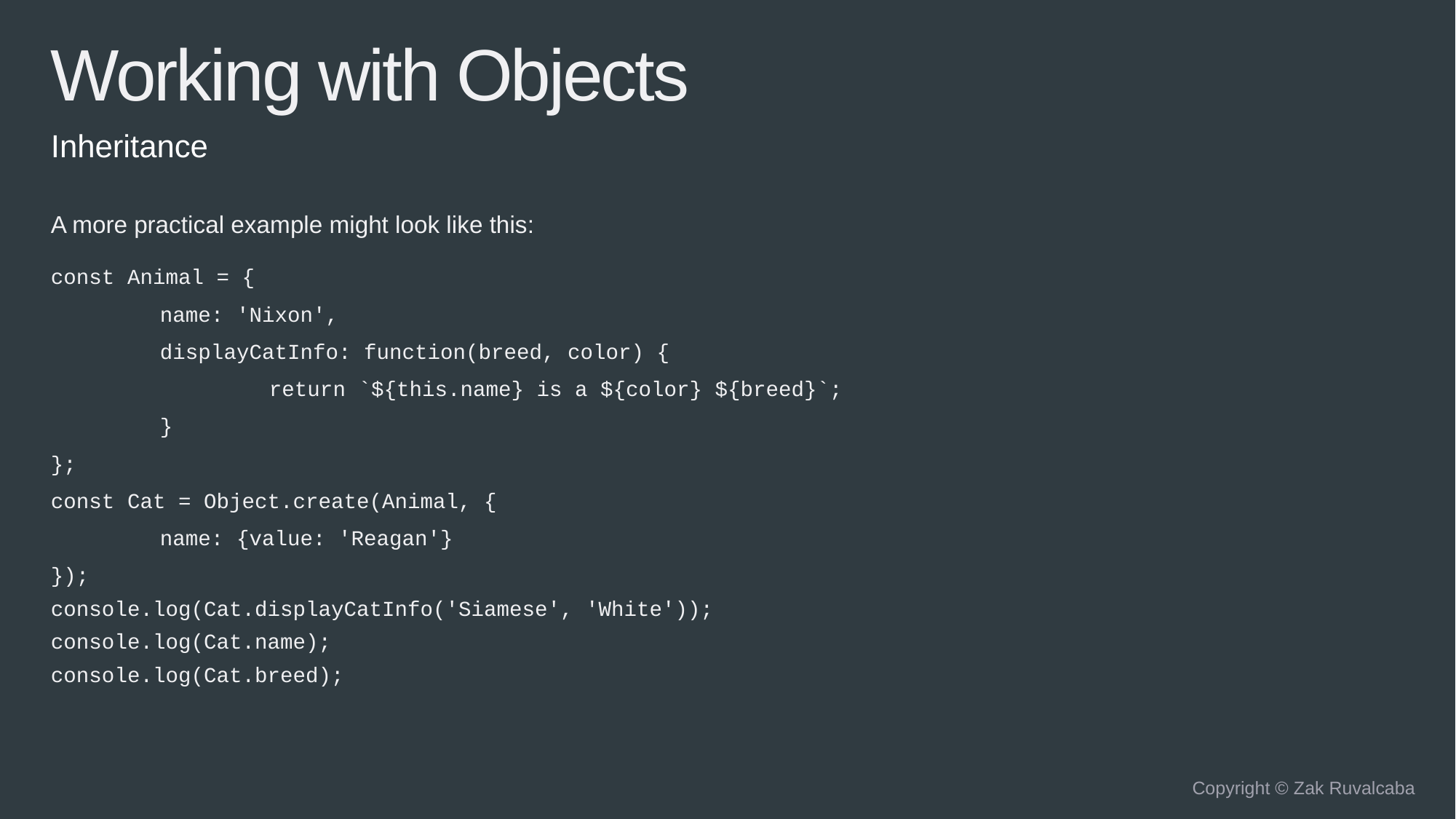

# Working with Objects
Inheritance
A more practical example might look like this:
const Animal = {
	name: 'Nixon',
	displayCatInfo: function(breed, color) {
		return `${this.name} is a ${color} ${breed}`;
	}
};
const Cat = Object.create(Animal, {
	name: {value: 'Reagan'}
});
console.log(Cat.displayCatInfo('Siamese', 'White'));
console.log(Cat.name);
console.log(Cat.breed);